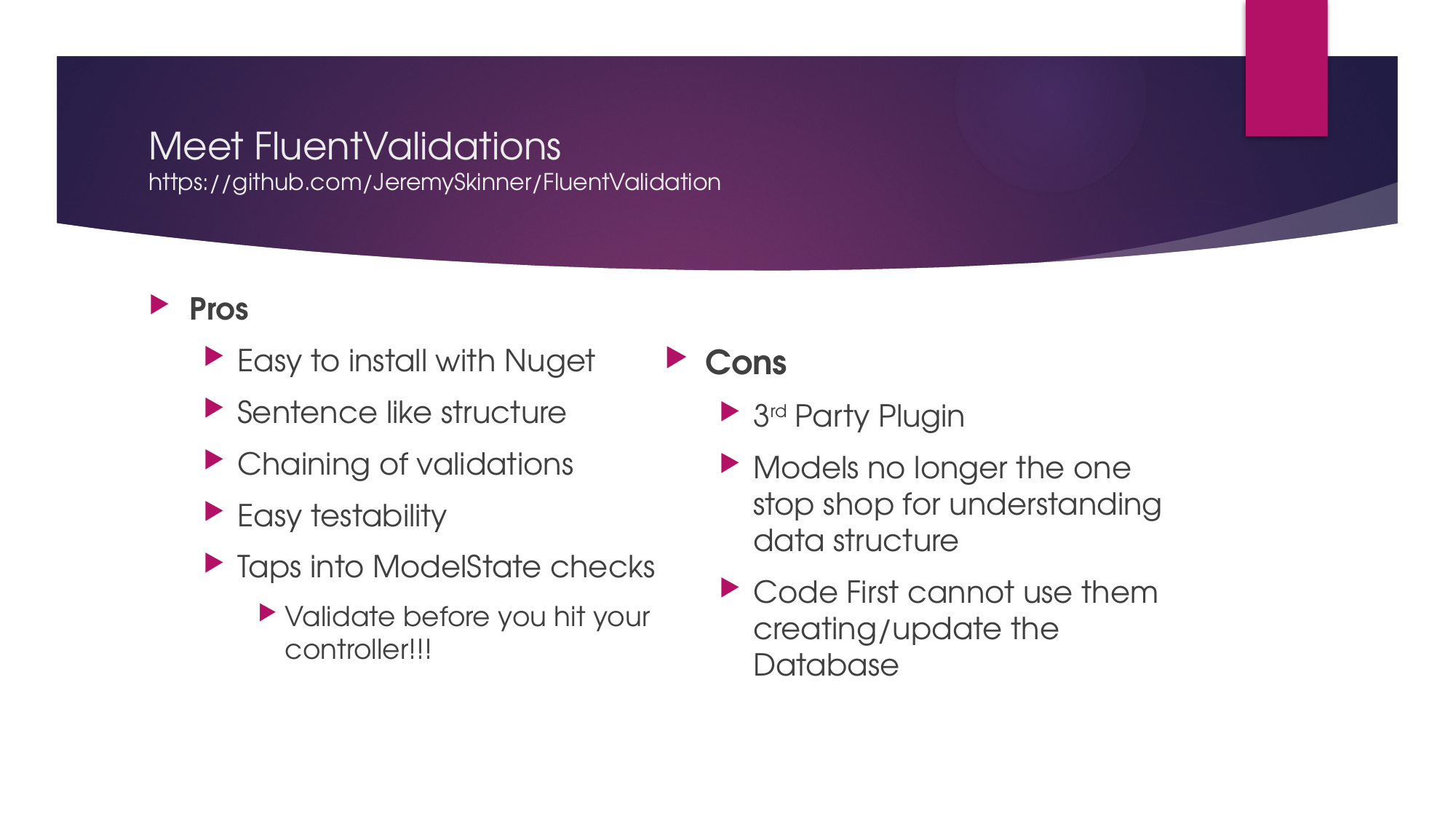

# Meet FluentValidations https://github.com/JeremySkinner/FluentValidation
Pros
Easy to install with Nuget
Sentence like structure
Chaining of validations
Easy testability
Taps into ModelState checks
Validate before you hit your controller!!!

Cons
3rd Party Plugin
Models no longer the one stop shop for understanding data structure
Code First cannot use them creating/update the Database